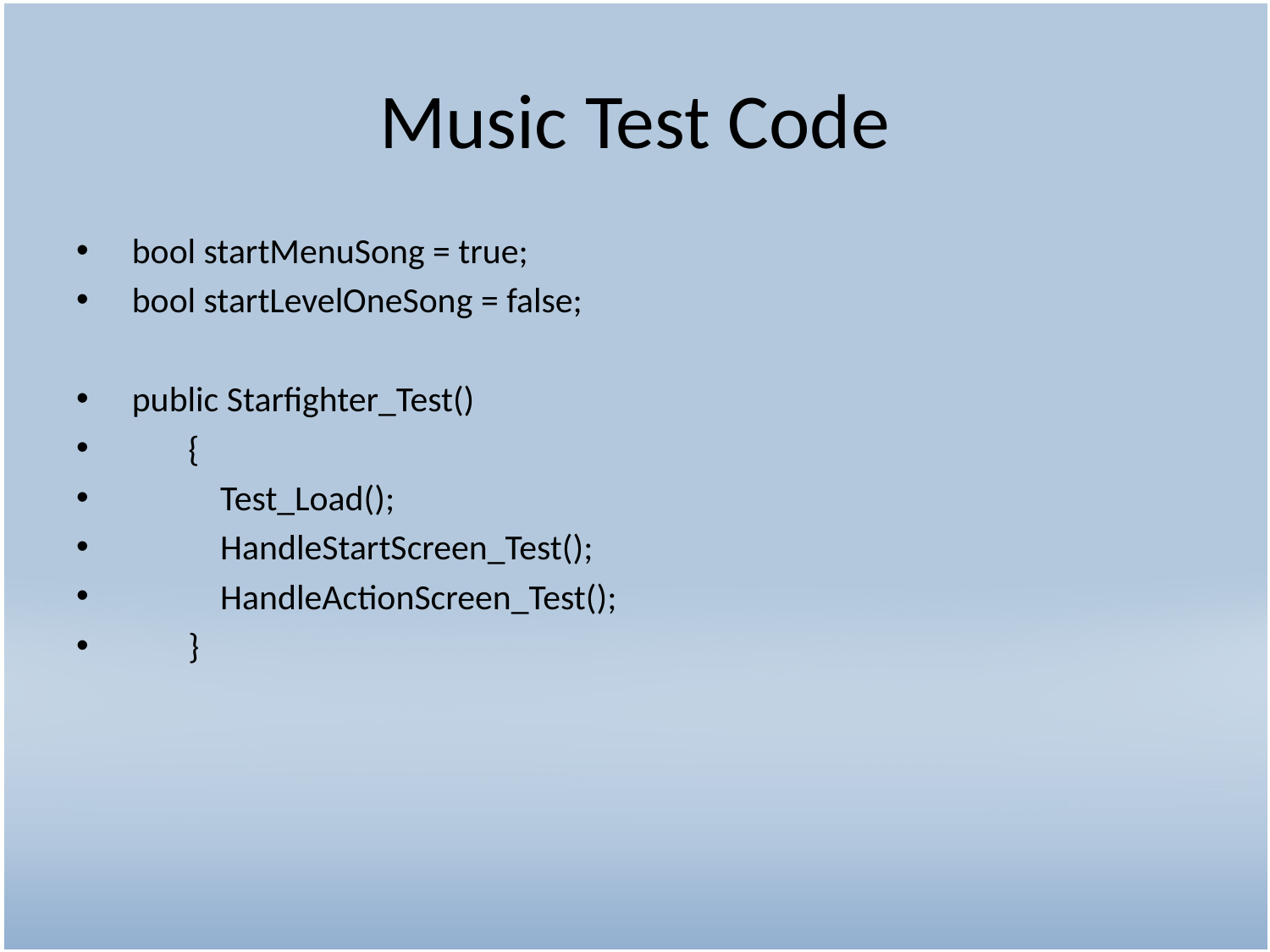

# Music Test Code
 bool startMenuSong = true;
 bool startLevelOneSong = false;

 public Starfighter_Test()
        {
            Test_Load();
            HandleStartScreen_Test();
            HandleActionScreen_Test();
        }